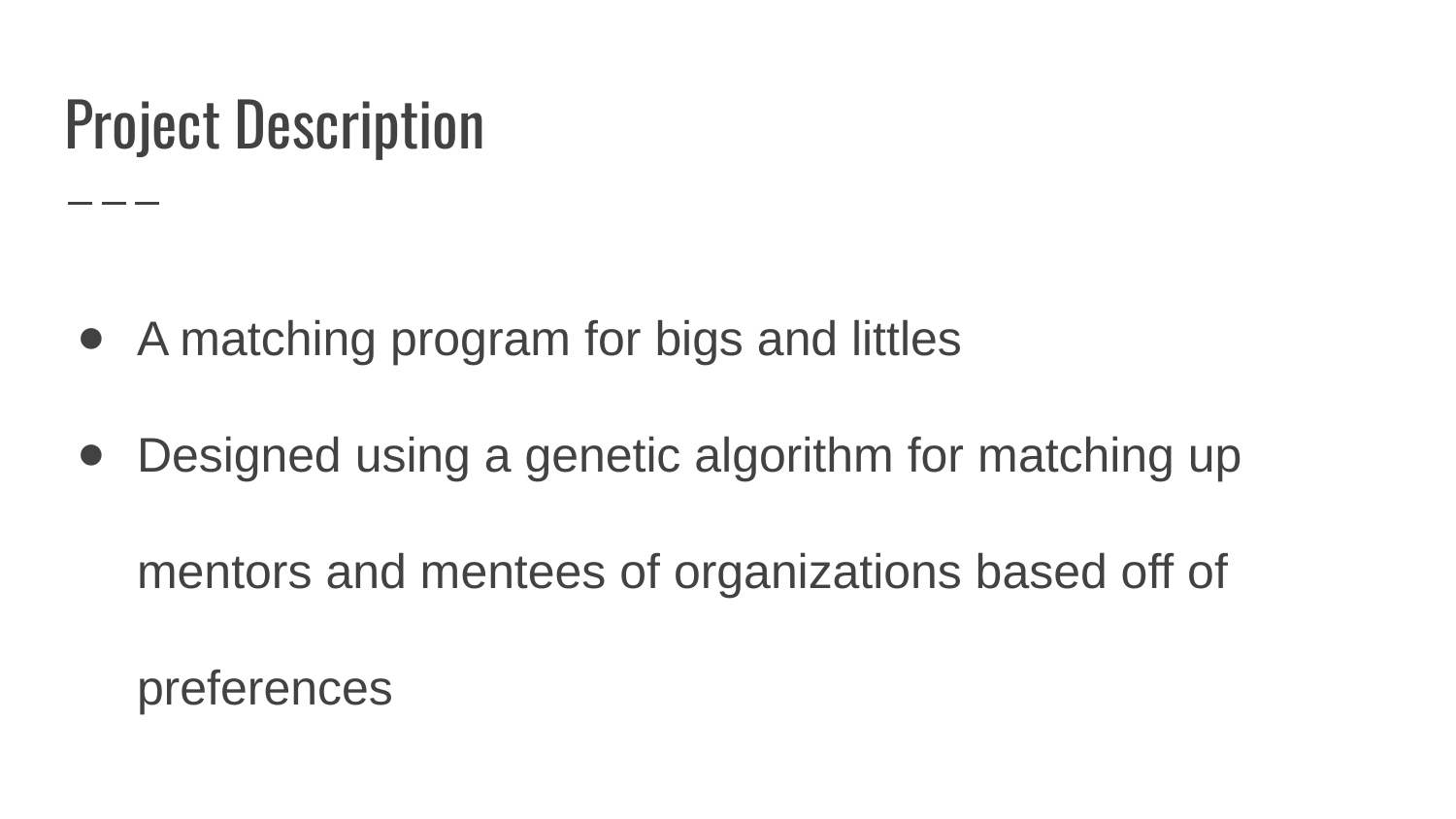

# Project Description
A matching program for bigs and littles
Designed using a genetic algorithm for matching up mentors and mentees of organizations based off of preferences